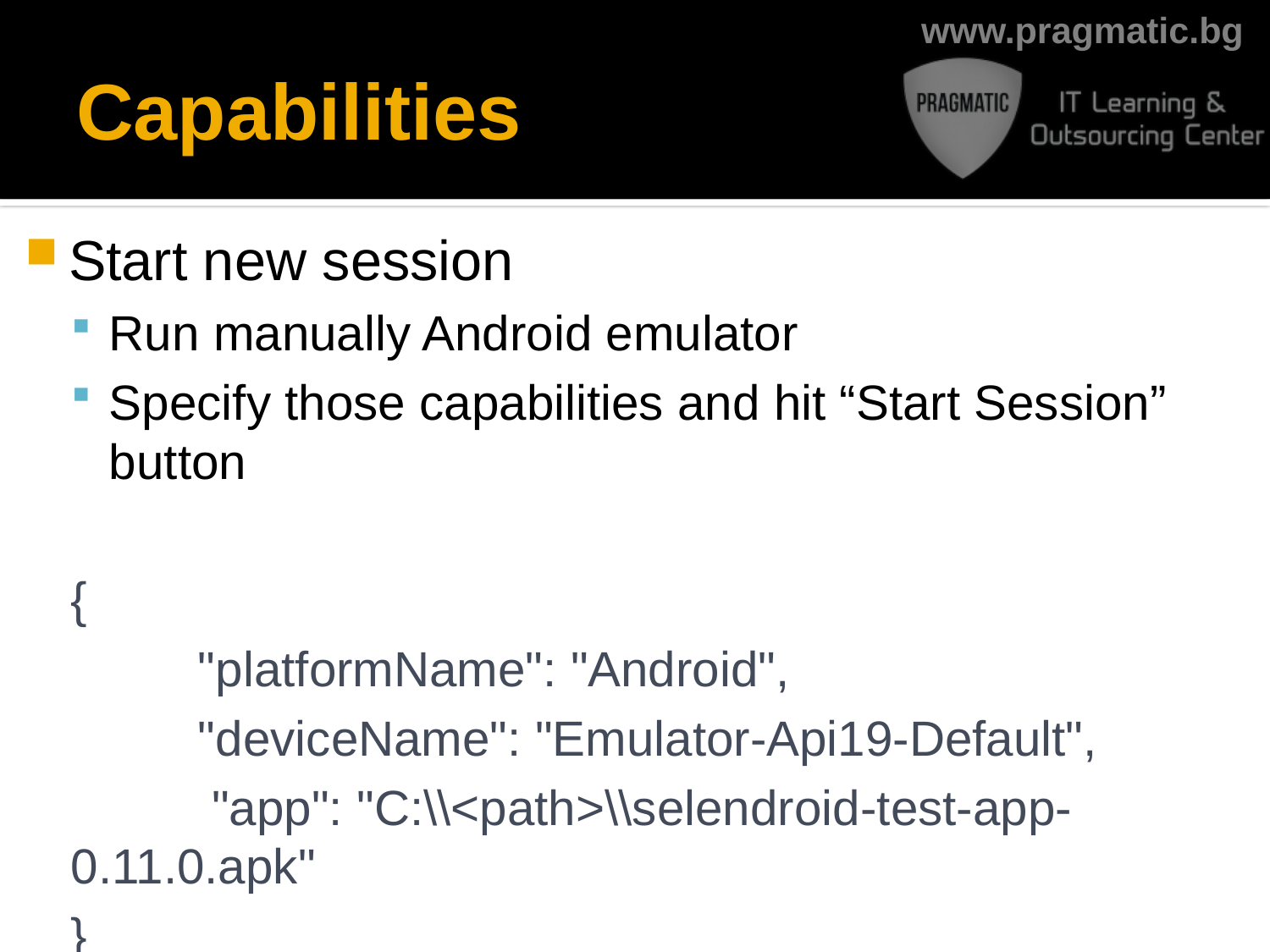

# Capabilities
Start new session
Run manually Android emulator
Specify those capabilities and hit “Start Session” button

{
	"platformName": "Android",
	"deviceName": "Emulator-Api19-Default",
	 "app": "C:\\<path>\\selendroid-test-app-0.11.0.apk"
}